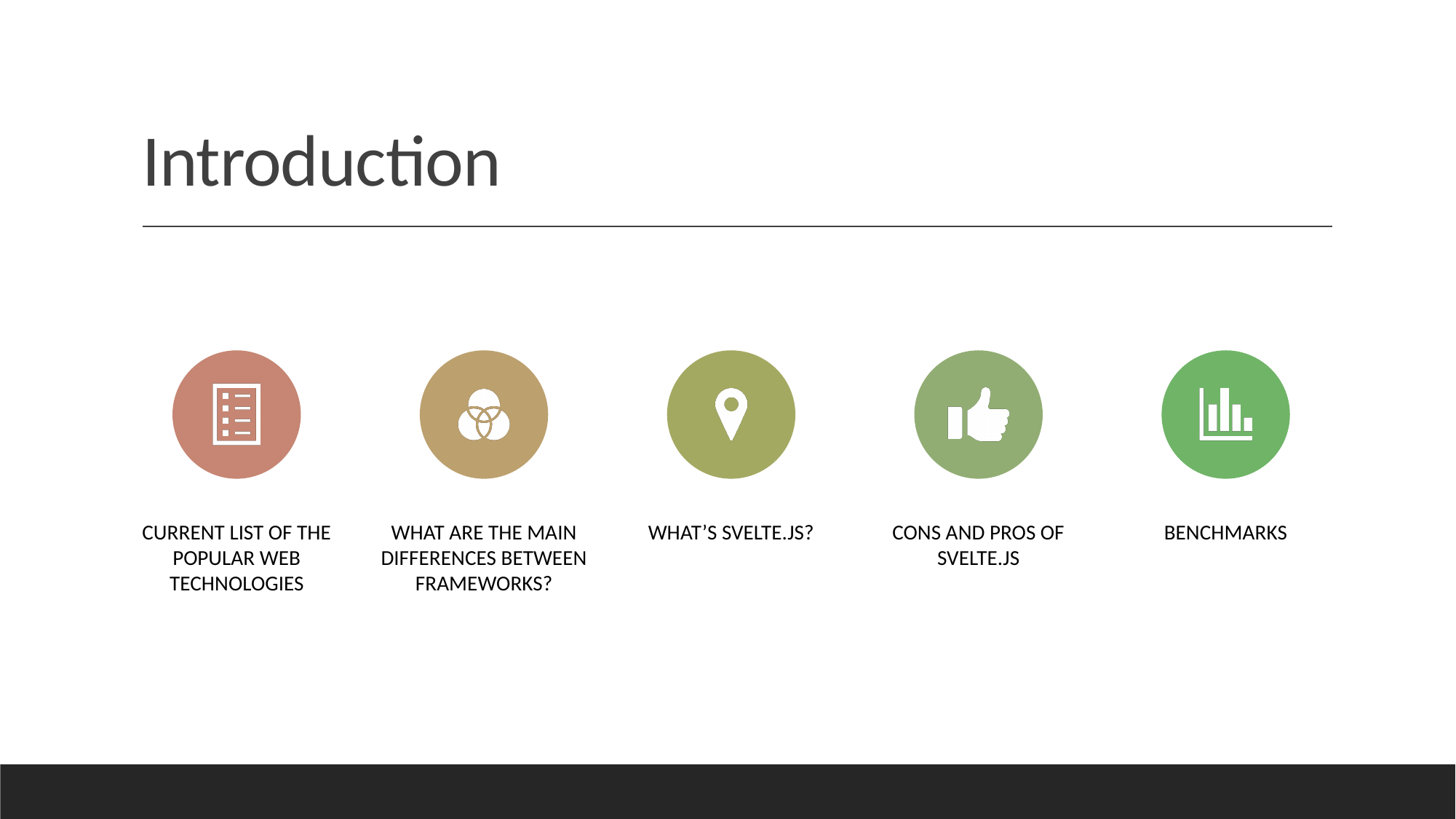

# Introduction
Current list of the popular web Technologies
What are the main differences between frameworks?
What’s Svelte.js?
Cons and pros of Svelte.js
Benchmarks